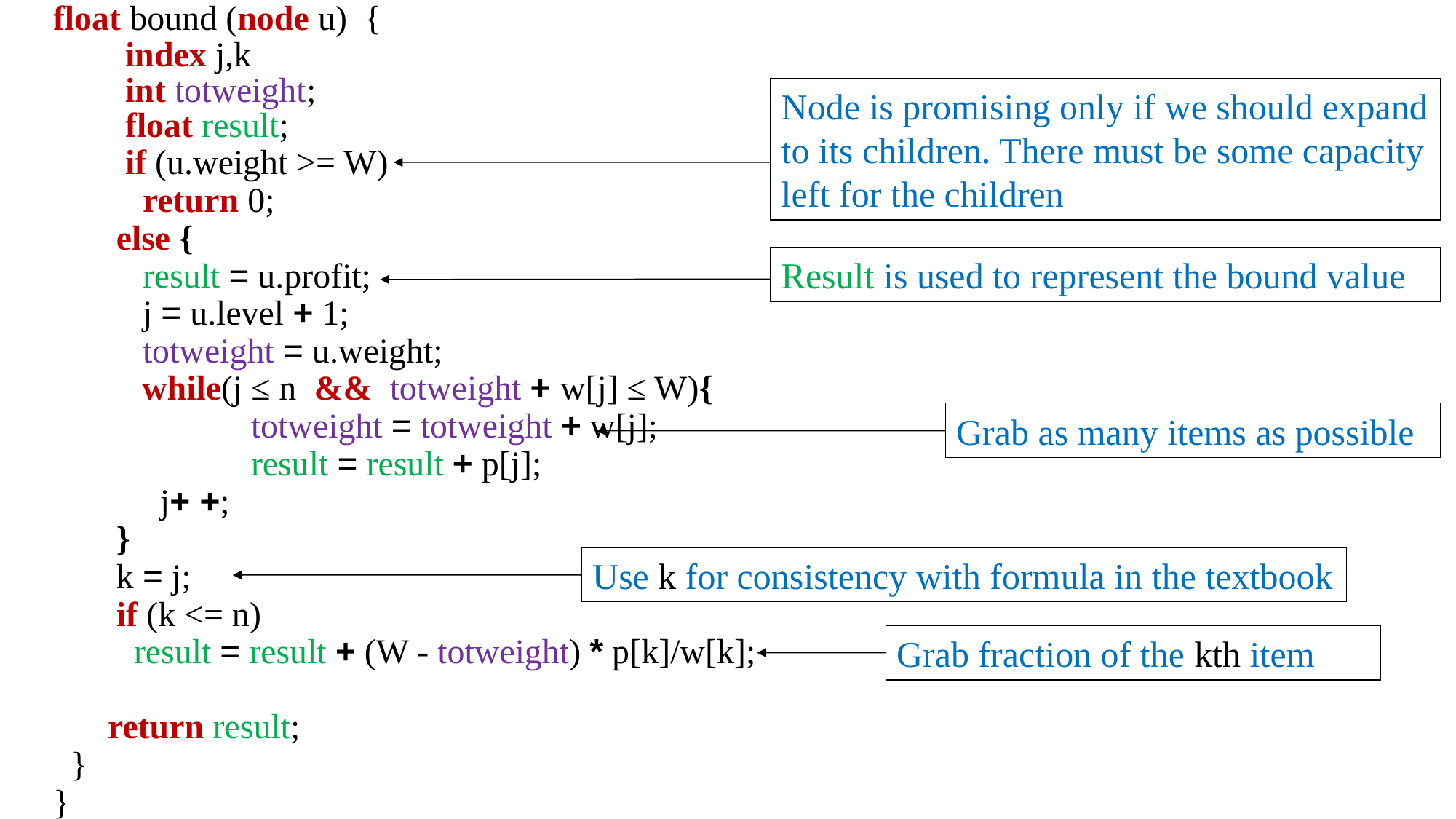

float bound (node u)  {
  index j,k
  int totweight;
  float result;
  if (u.weight >= W)
    return 0;
 else {
    result = u.profit;
    j = u.level + 1;
    totweight = u.weight;
 	while(j ≤ n  &&  totweight + w[j] ≤ W){
    	totweight = totweight + w[j];
    	result = result + p[j];
      j+ +;
 }
 k = j;
 if (k <= n)
   result = result + (W - totweight) * p[k]/w[k];

return result;
  }
}
Node is promising only if we should expand to its children. There must be some capacity left for the children

Result is used to represent the bound value

Grab as many items as possible

Use k for consistency with formula in the textbook

Grab fraction of the kth item